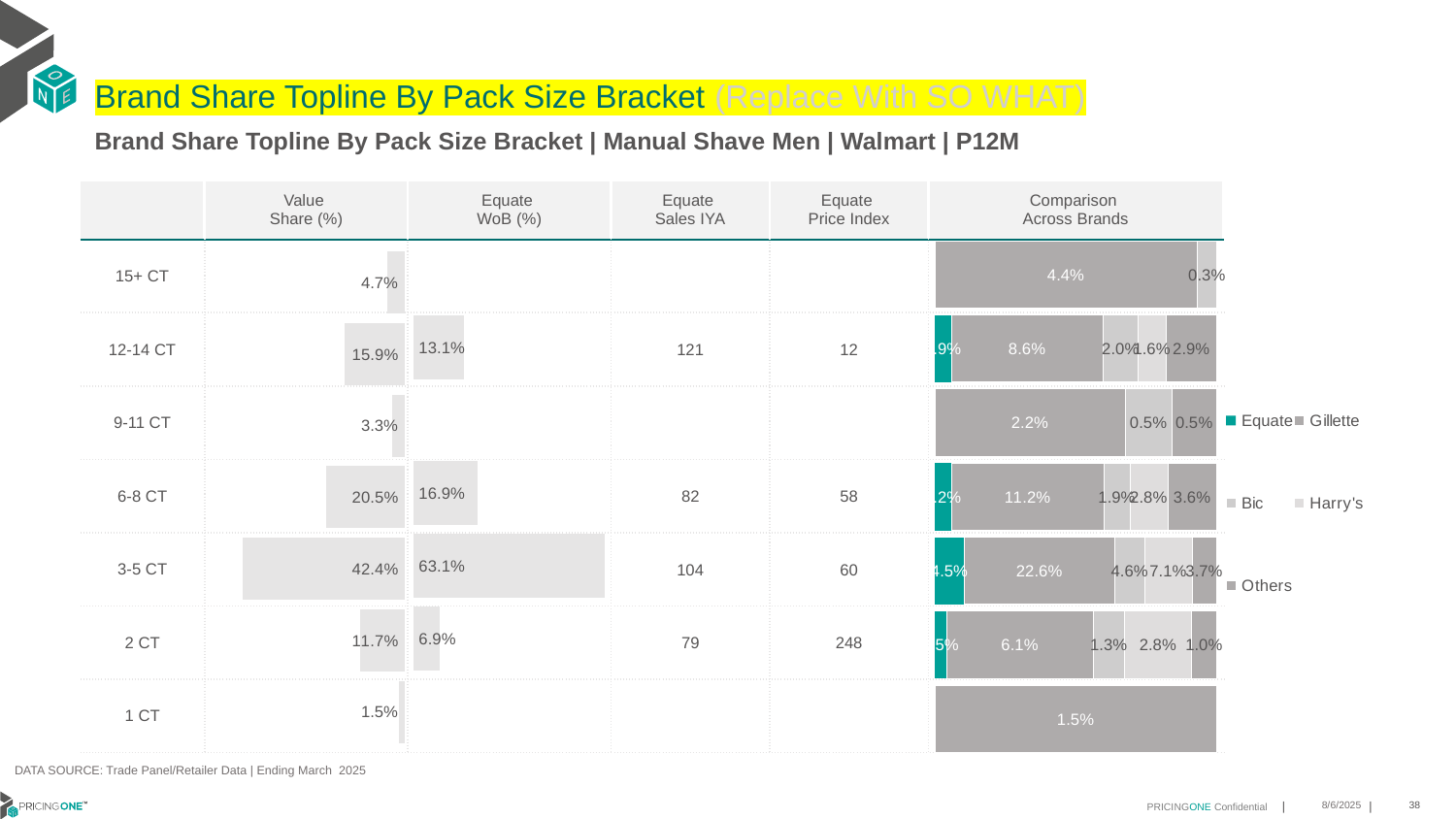

# Brand Share Topline By Pack Size Bracket (Replace With SO WHAT)
Brand Share Topline By Pack Size Bracket | Manual Shave Men | Walmart | P12M
|  | Value Share (%) | Equate WoB (%) | Equate Sales IYA | Equate Price Index | Comparison Across Brands |
| --- | --- | --- | --- | --- | --- |
| 15+ CT |  |  |  |  |  |
| 12-14 CT |  |  | 121 | 12 |  |
| 9-11 CT |  |  |  |  |  |
| 6-8 CT |  |  | 82 | 58 |  |
| 3-5 CT |  |  | 104 | 60 |  |
| 2 CT |  |  | 79 | 248 |  |
| 1 CT |  |  |  |  |  |

### Chart

| Category | Equate | Gillette | Bic | Harry's | Others |
|---|---|---|---|---|---|
| 15+ CT | None | 0.04357716822195014 | 0.0032218981511703015 | None | None |
| 12-14 CT | 0.009275796398487378 | 0.08567384261588734 | 0.019593596097118374 | 0.015658713178168714 | 0.028664927925623303 |
| 9-11 CT | None | 0.022374601679534672 | 0.00539257567920902 | None | 0.005285853816954111 |
| 6-8 CT | 0.011944162548435423 | 0.1115255979675184 | 0.018628486604074474 | 0.02751778851733424 | 0.035715109271160464 |
| 3-5 CT | 0.0445981190586791 | 0.2260428014698308 | 0.04575445950493318 | 0.07073626893073867 | 0.037256177277652416 |
| 2 CT | 0.004840165308942234 | 0.060824845694725634 | 0.012935782023209073 | 0.02771505307154627 | 0.01040130522504717 |
| 1 CT | None | 0.014818296070201672 | None | None | None |

### Chart

| Category | Value Share |
|---|---|
|  | 0.04680046688509387 |

### Chart

| Category | Brand WoB % |
|---|---|
|  | None |
DATA SOURCE: Trade Panel/Retailer Data | Ending March  2025

8/6/2025
38